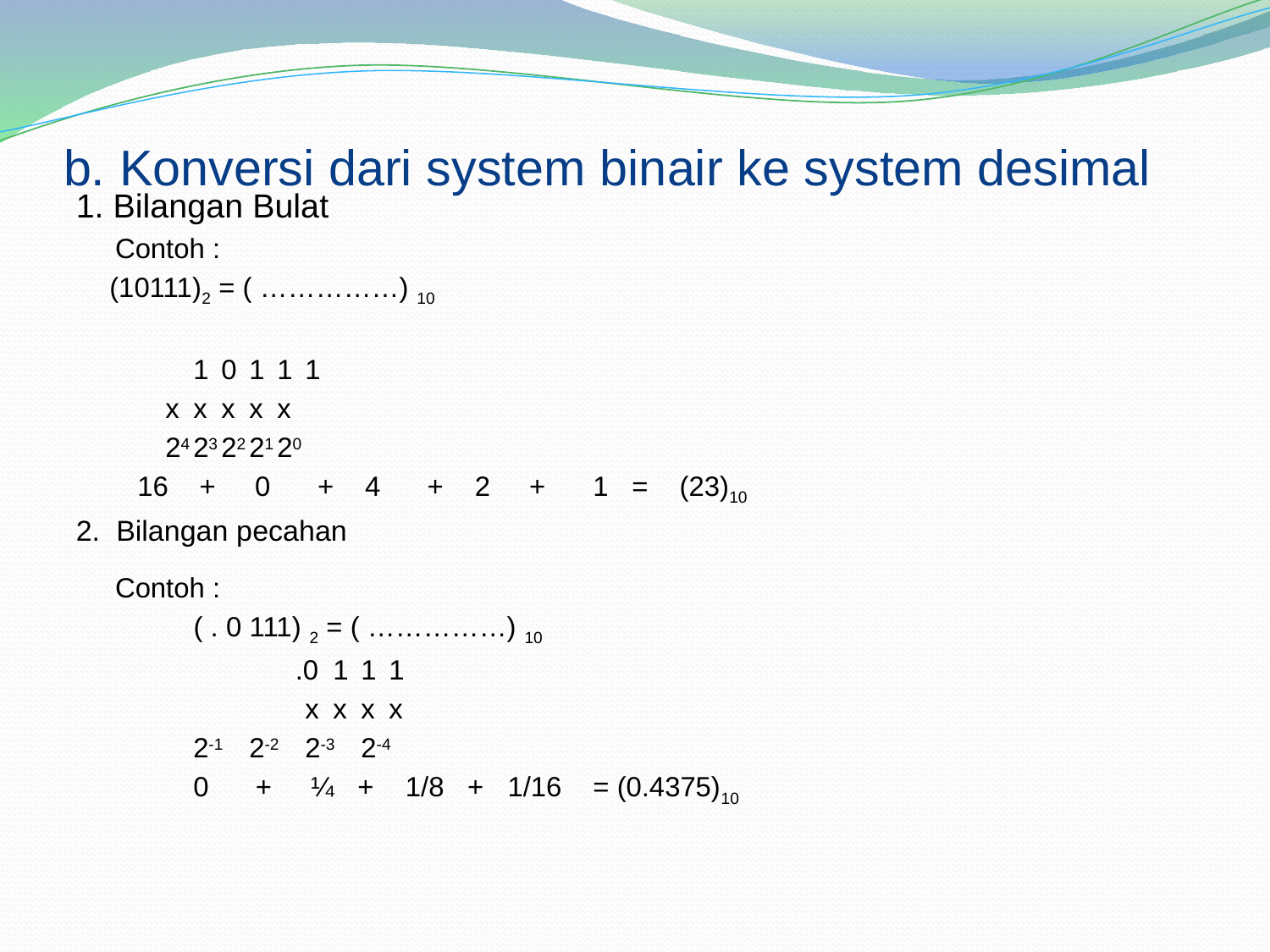

# b. Konversi dari system binair ke system desimal
1. Bilangan Bulat
     Contoh :
		(10111)2 = ( ……………) 10

              	1	0	1	1	1
        		x	x	x	x	x
        		24	23	22	21	20
       		16    +     0      +    4      +    2     +      1   =    (23)10
2.  Bilangan pecahan

     Contoh :
               ( . 0 111) 2 = ( ……………) 10
                            .0	1	1	1
                           	x	x	x	x
              	2-1	2-2	2-3	2-4
              	0      +     ¼   +    1/8   +   1/16    = (0.4375)10